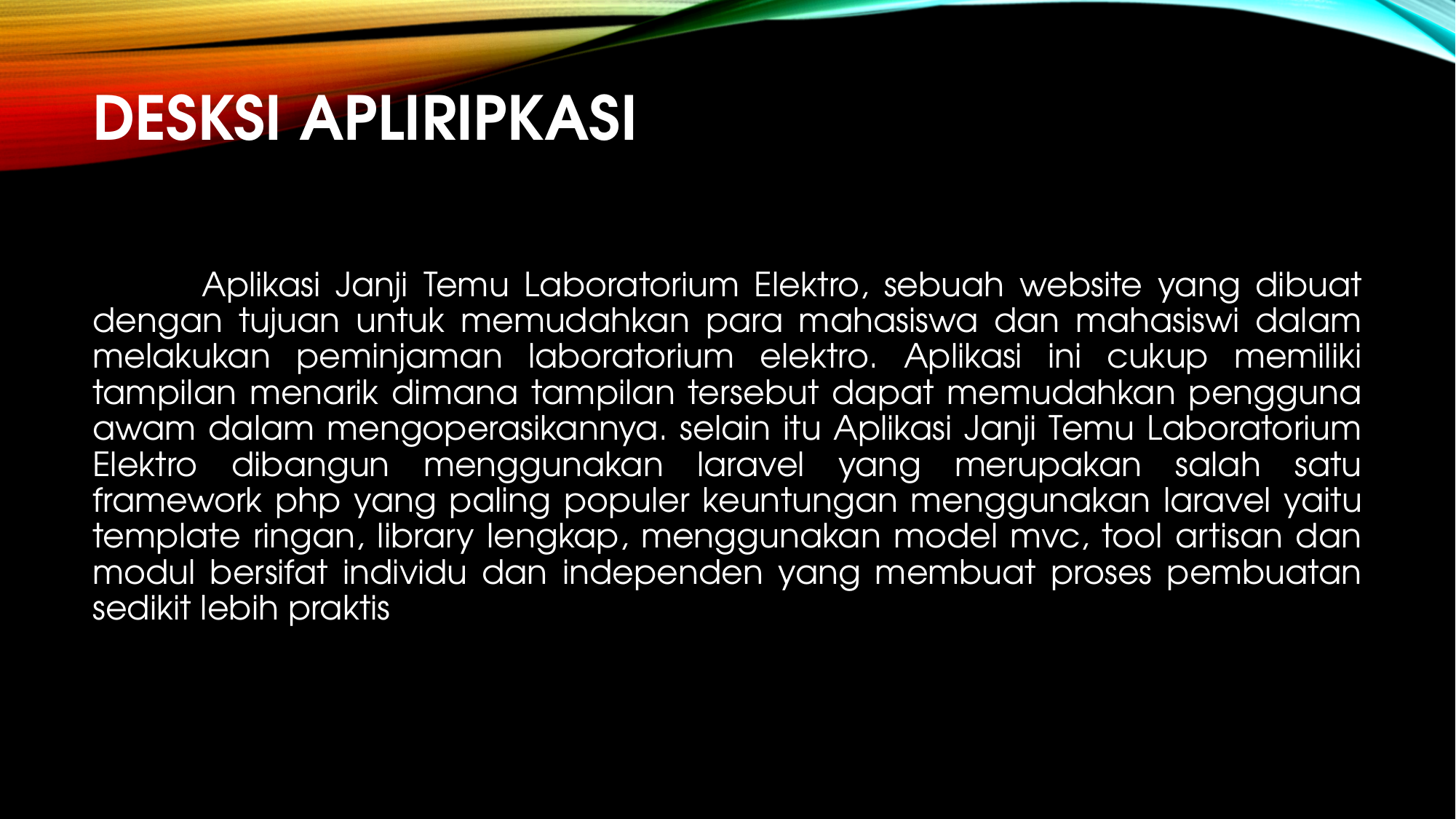

# Desksi Apliripkasi
	Aplikasi Janji Temu Laboratorium Elektro, sebuah website yang dibuat dengan tujuan untuk memudahkan para mahasiswa dan mahasiswi dalam melakukan peminjaman laboratorium elektro. Aplikasi ini cukup memiliki tampilan menarik dimana tampilan tersebut dapat memudahkan pengguna awam dalam mengoperasikannya. selain itu Aplikasi Janji Temu Laboratorium Elektro dibangun menggunakan laravel yang merupakan salah satu framework php yang paling populer keuntungan menggunakan laravel yaitu template ringan, library lengkap, menggunakan model mvc, tool artisan dan modul bersifat individu dan independen yang membuat proses pembuatan sedikit lebih praktis